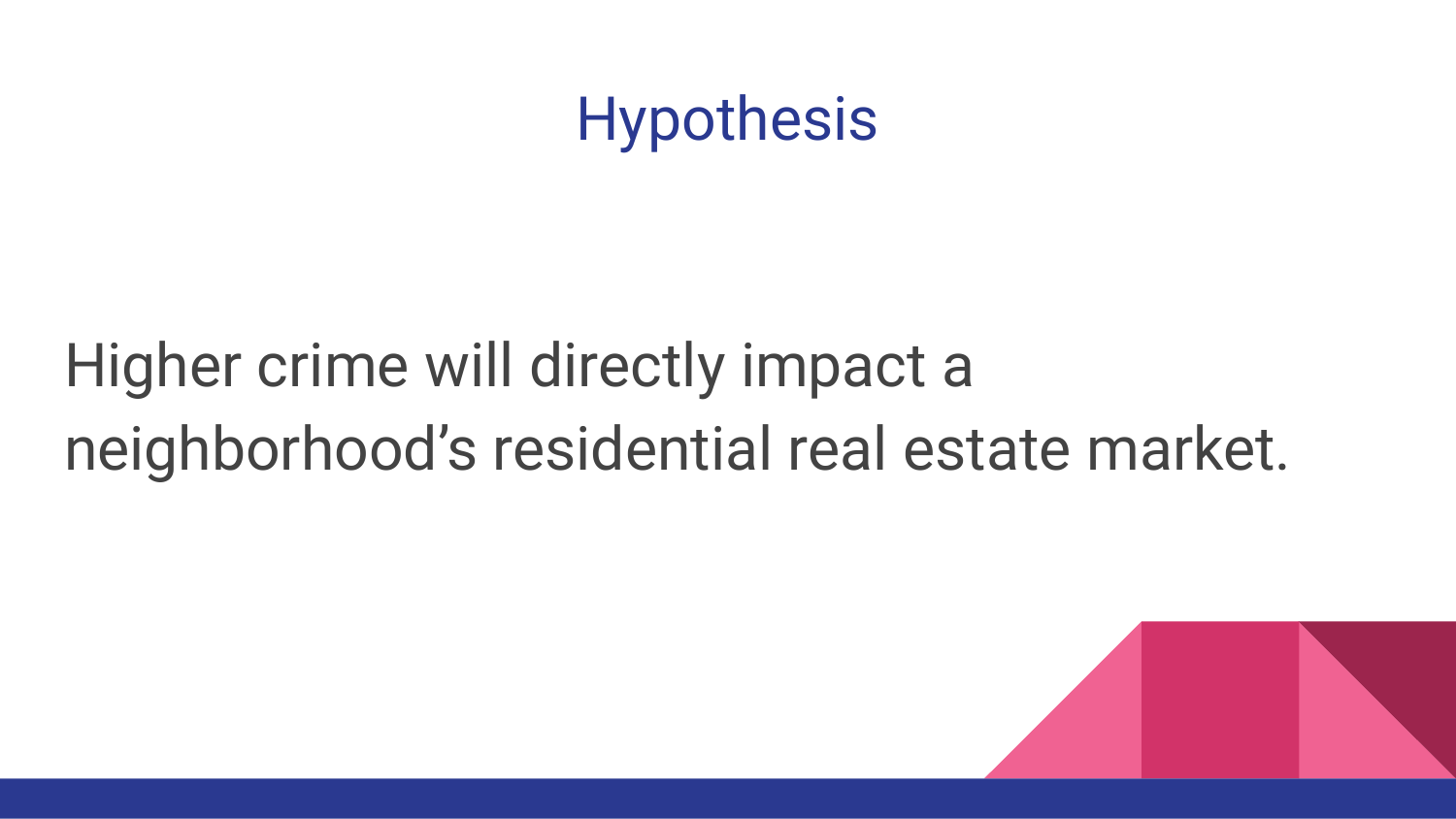

# Hypothesis

Higher crime will directly impact a neighborhood’s residential real estate market.